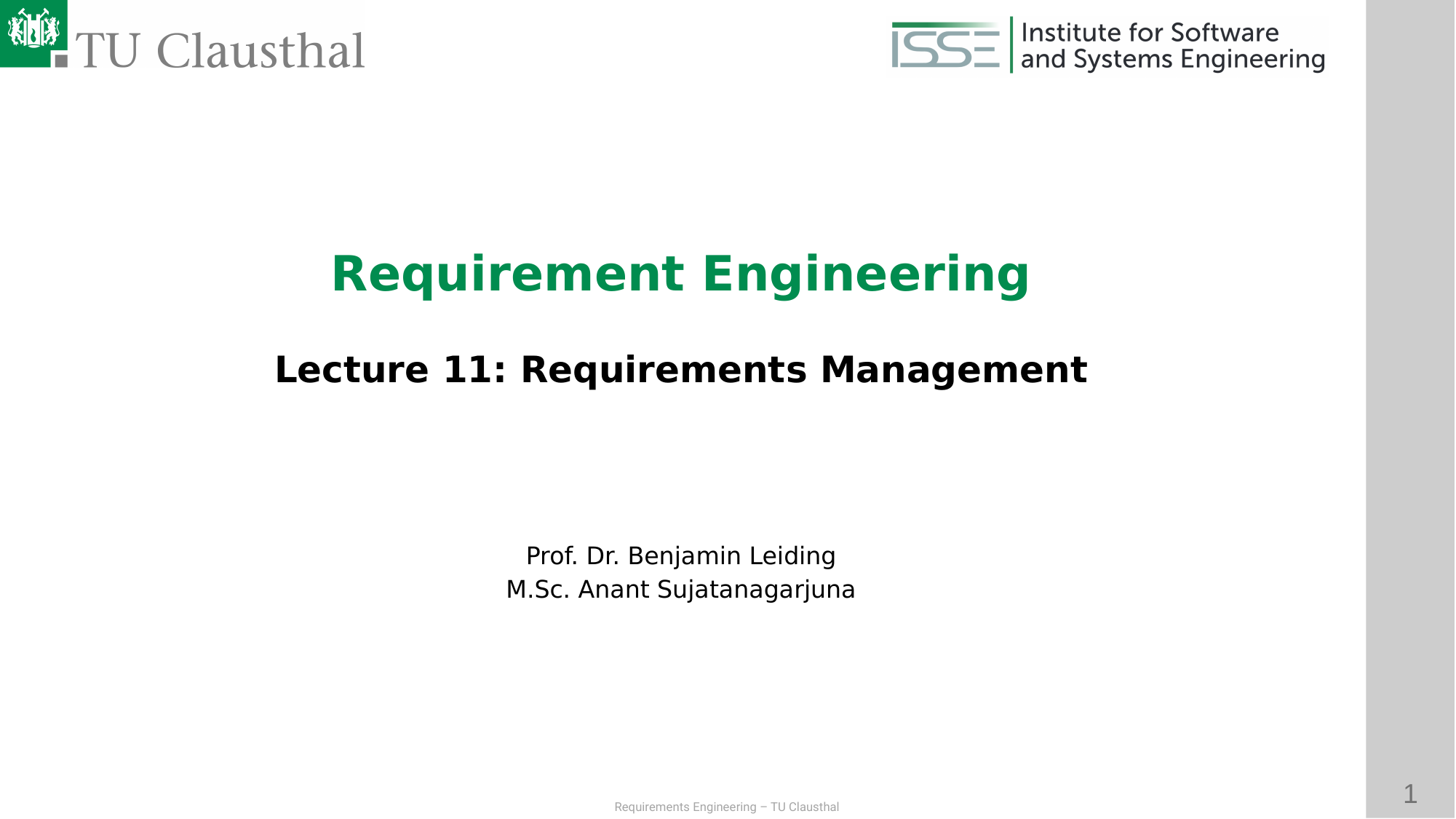

Requirement Engineering
Lecture 11: Requirements Management

Prof. Dr. Benjamin Leiding
M.Sc. Anant Sujatanagarjuna